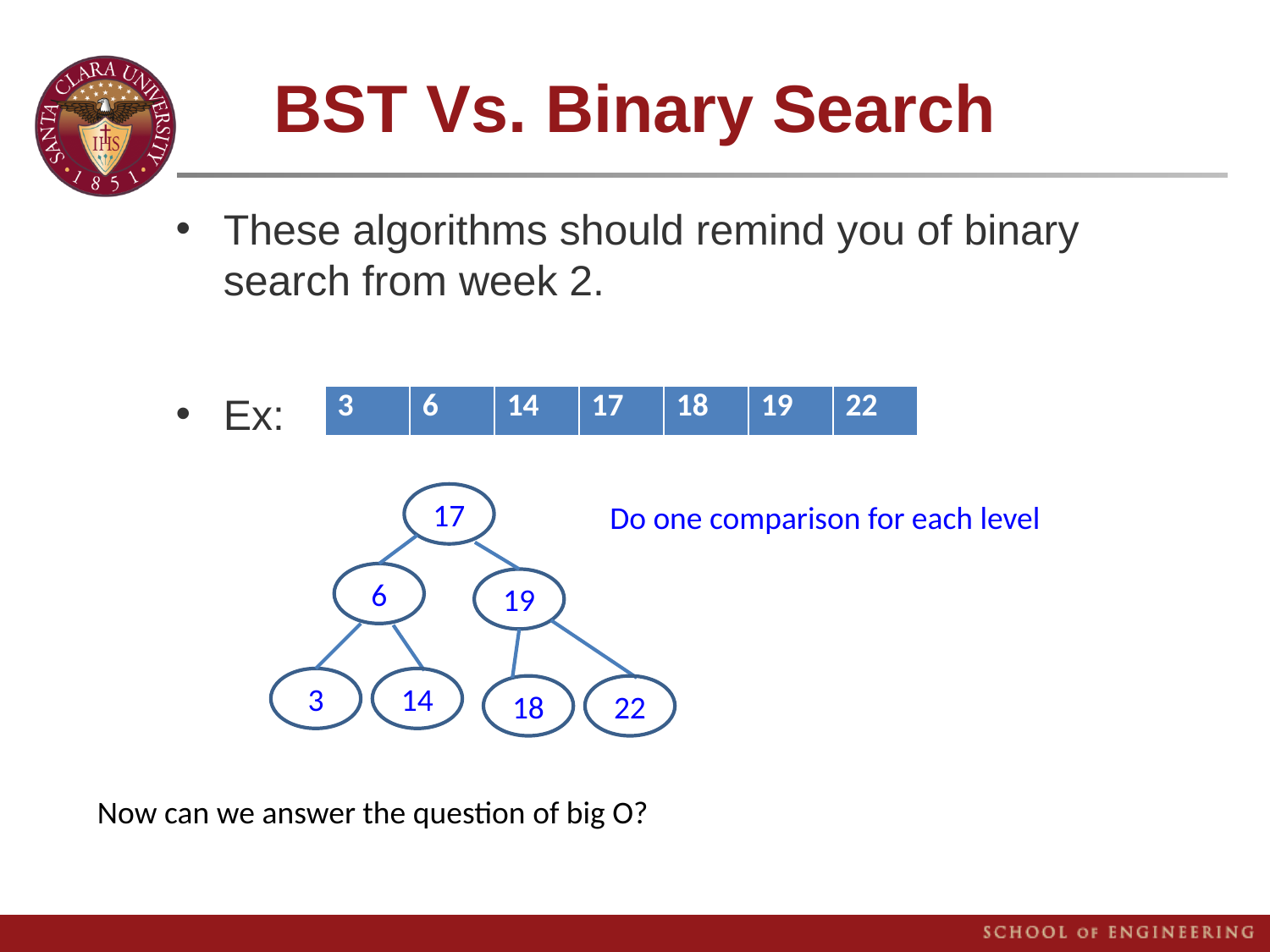

# BST Vs. Binary Search
These algorithms should remind you of binary search from week 2.

Ex:

| 3 | 6 | 14 | 17 | 18 | 19 | 22 |
| --- | --- | --- | --- | --- | --- | --- |
17
6
19
3
14
18
22
Do one comparison for each level
Now can we answer the question of big O?